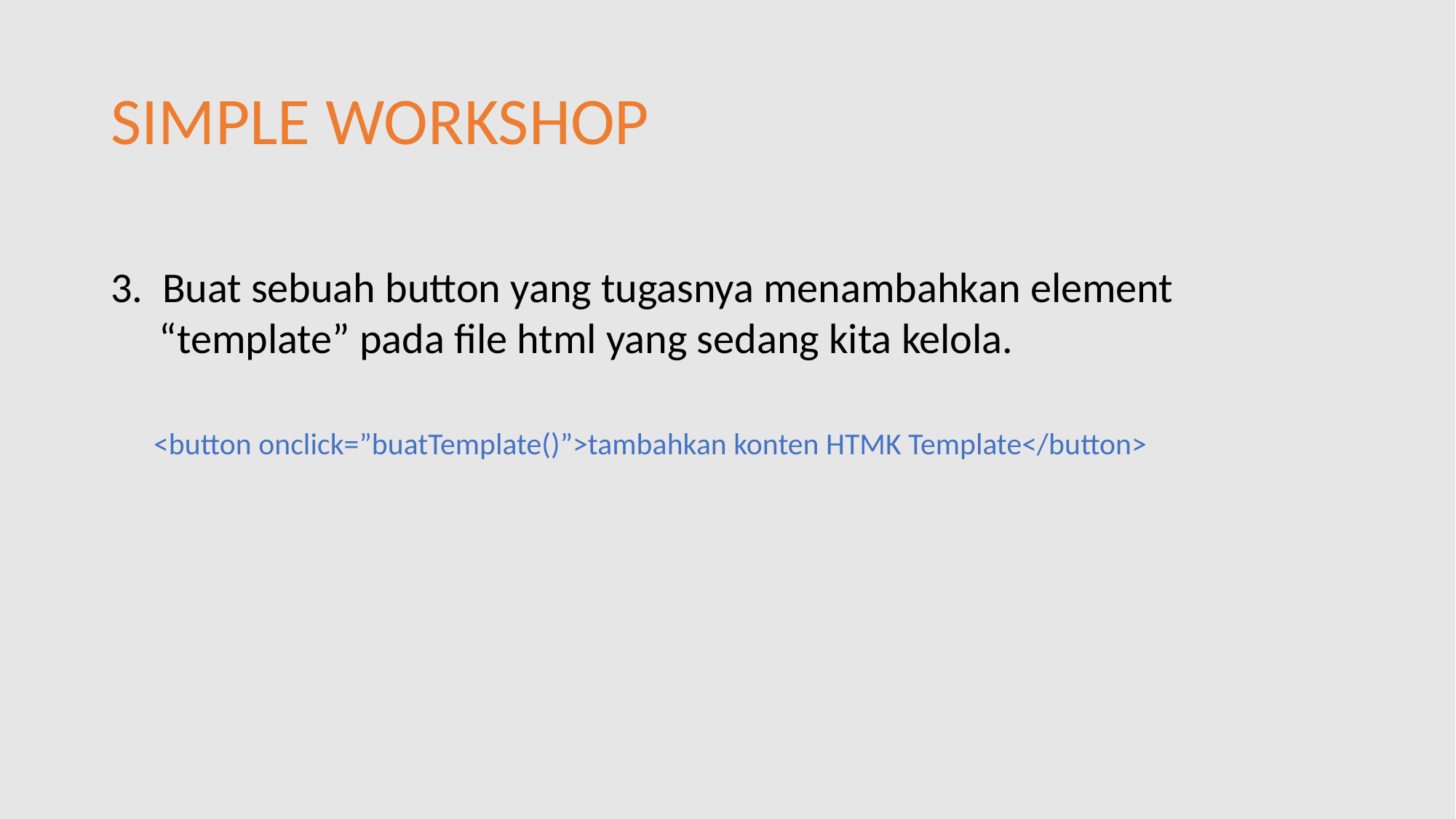

# SIMPLE WORKSHOP

3.  Buat sebuah button yang tugasnya menambahkan element
     “template” pada file html yang sedang kita kelola.

     <button onclick=”buatTemplate()”>tambahkan konten HTMK Template</button>